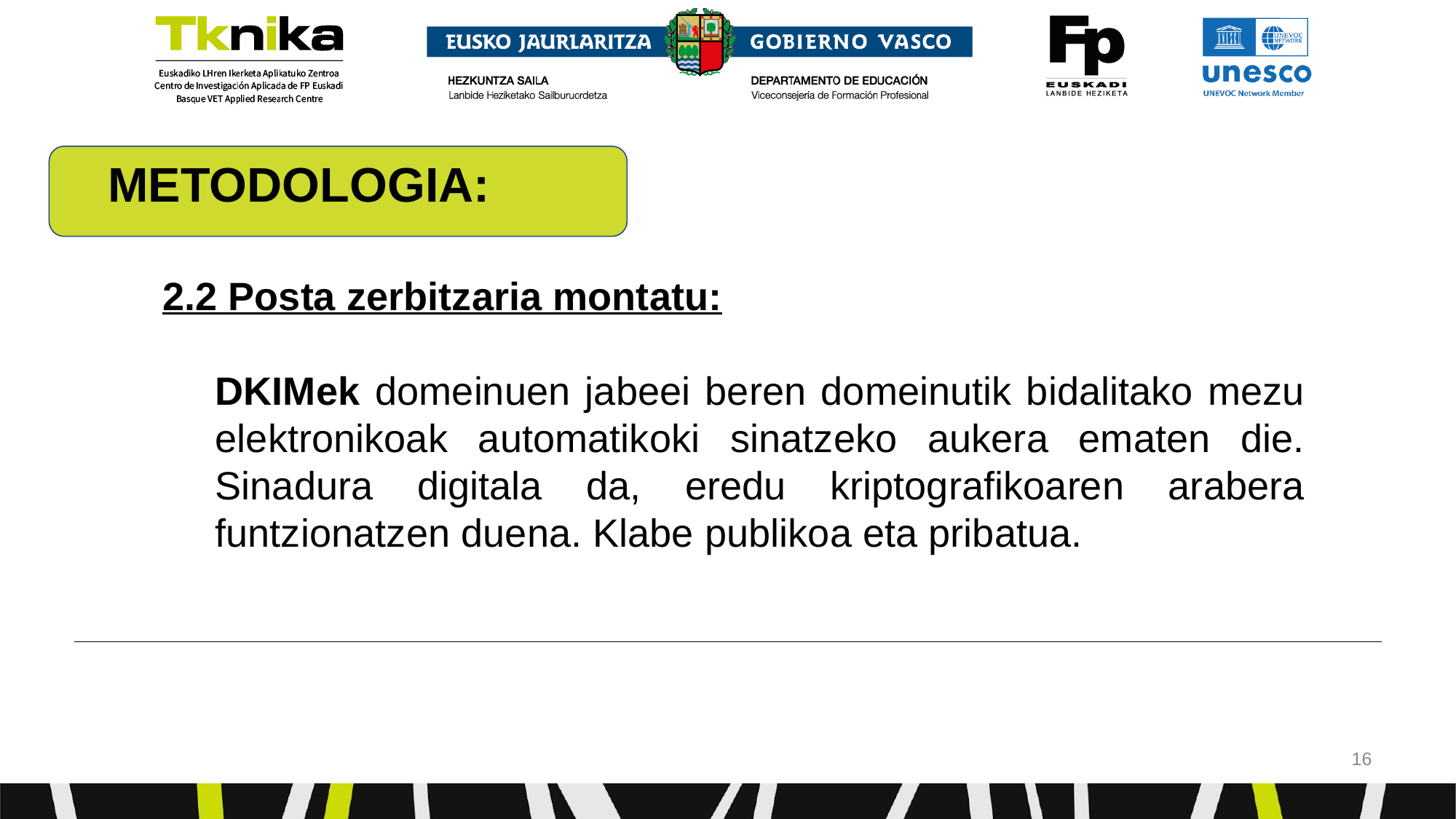

METODOLOGIA:

# 2.2 Posta zerbitzaria montatu:

DKIMek domeinuen jabeei beren domeinutik bidalitako mezu elektronikoak automatikoki sinatzeko aukera ematen die. Sinadura digitala da, eredu kriptografikoaren arabera funtzionatzen duena. Klabe publikoa eta pribatua.

16